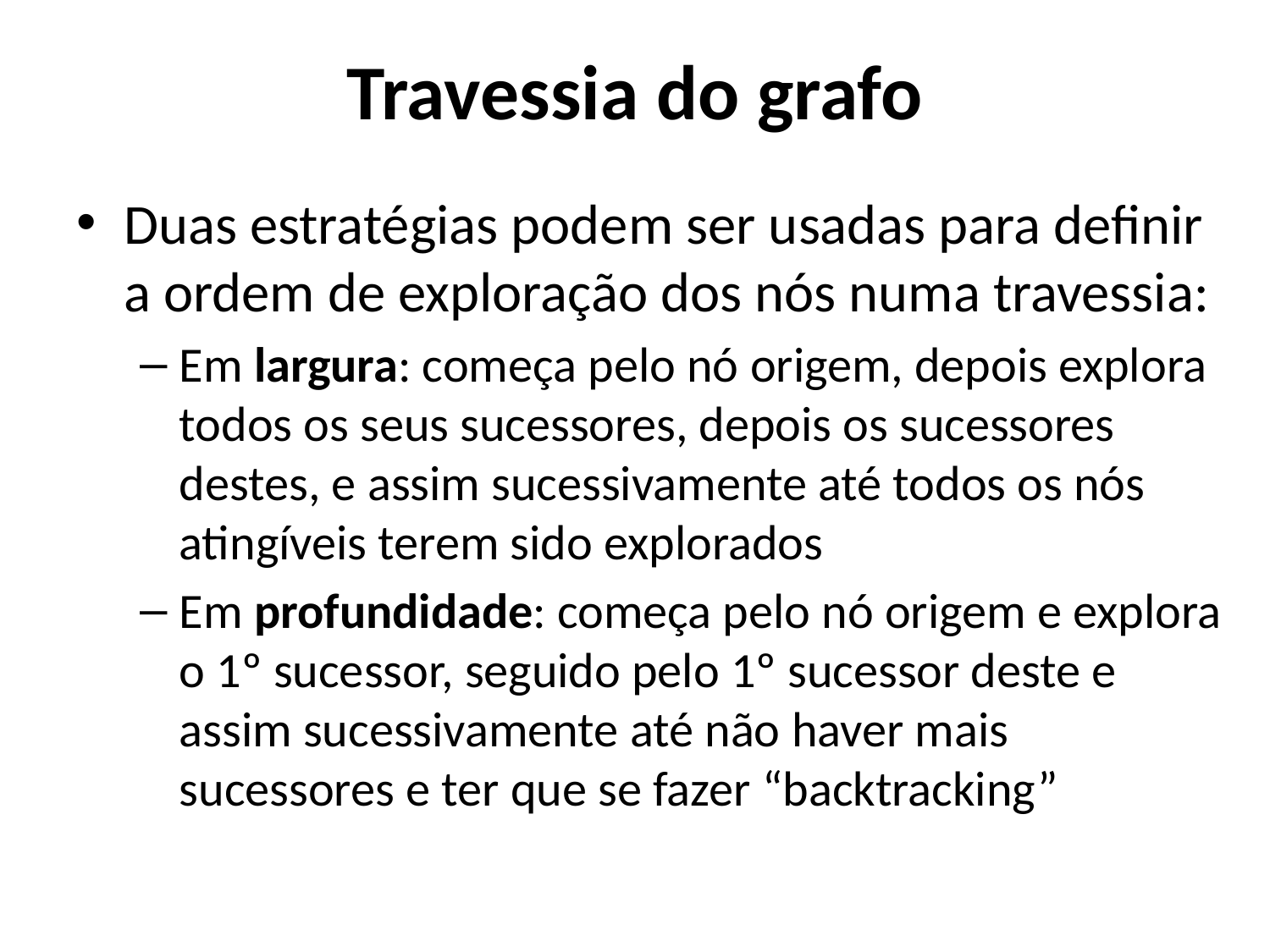

# Travessia do grafo
Duas estratégias podem ser usadas para definir a ordem de exploração dos nós numa travessia:
Em largura: começa pelo nó origem, depois explora todos os seus sucessores, depois os sucessores destes, e assim sucessivamente até todos os nós atingíveis terem sido explorados
Em profundidade: começa pelo nó origem e explora o 1º sucessor, seguido pelo 1º sucessor deste e assim sucessivamente até não haver mais sucessores e ter que se fazer “backtracking”